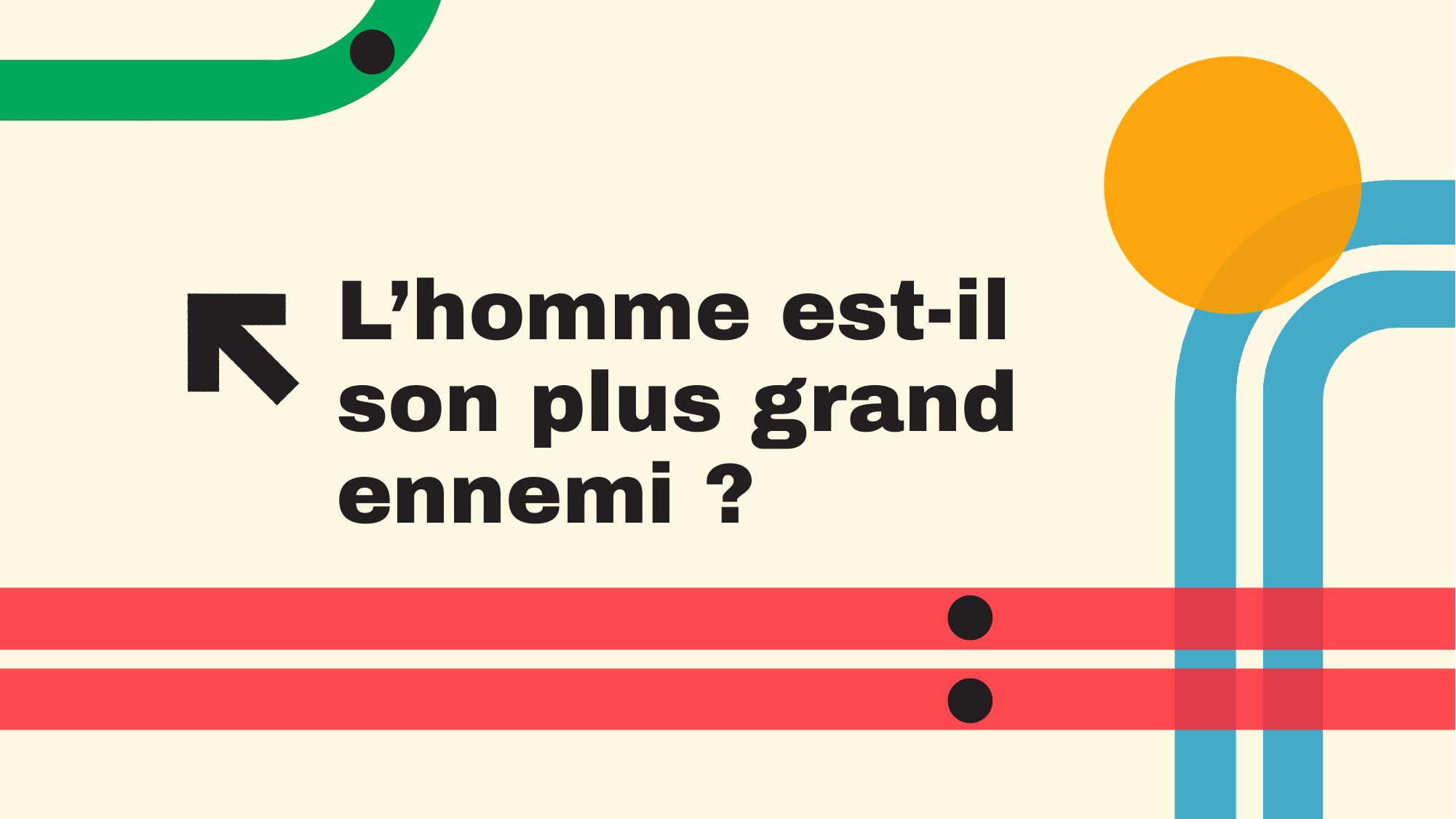

# L’homme est-il son plus grand ennemi ?